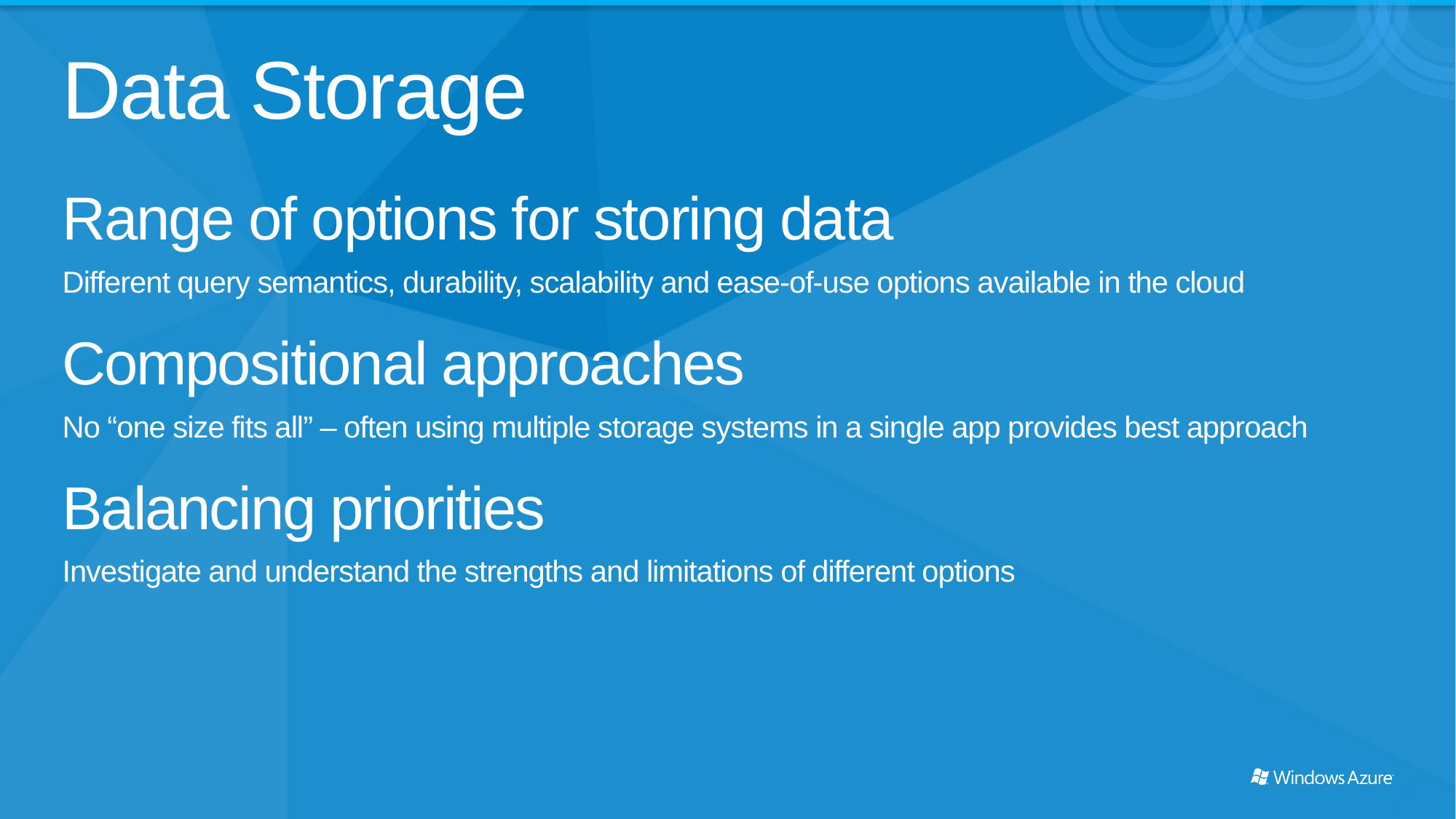

# Data Storage
Range of options for storing data
Different query semantics, durability, scalability and ease-of-use options available in the cloud

Compositional approaches
No “one size fits all” – often using multiple storage systems in a single app provides best approach

Balancing priorities
Investigate and understand the strengths and limitations of different options